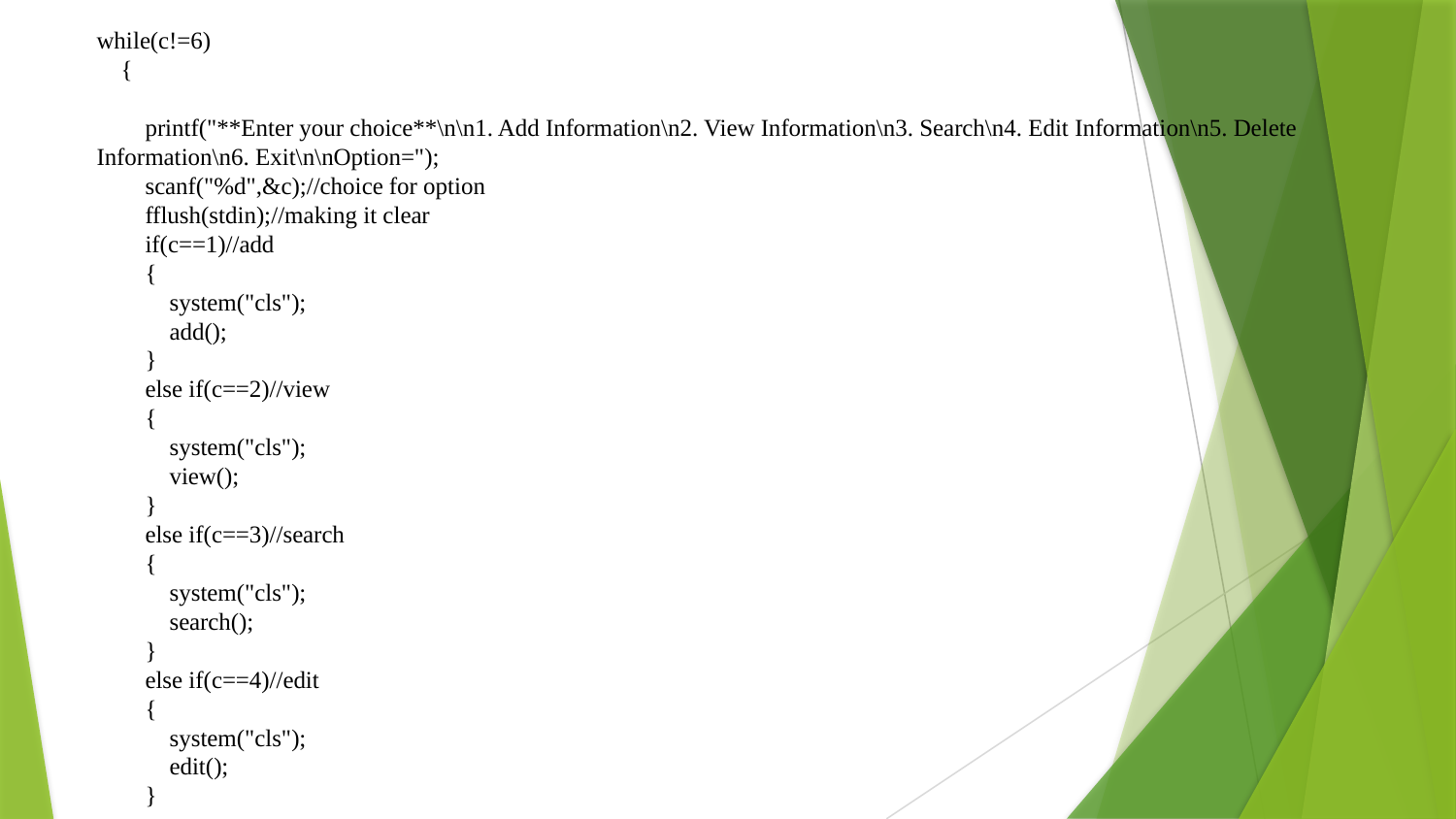

# while(c!=6) { printf("**Enter your choice**\n\n1. Add Information\n2. View Information\n3. Search\n4. Edit Information\n5. Delete Information\n6. Exit\n\nOption="); scanf("%d",&c);//choice for option fflush(stdin);//making it clear if(c==1)//add { system("cls"); add(); } else if(c==2)//view { system("cls"); view(); } else if(c==3)//search { system("cls"); search(); } else if(c==4)//edit { system("cls"); edit(); }